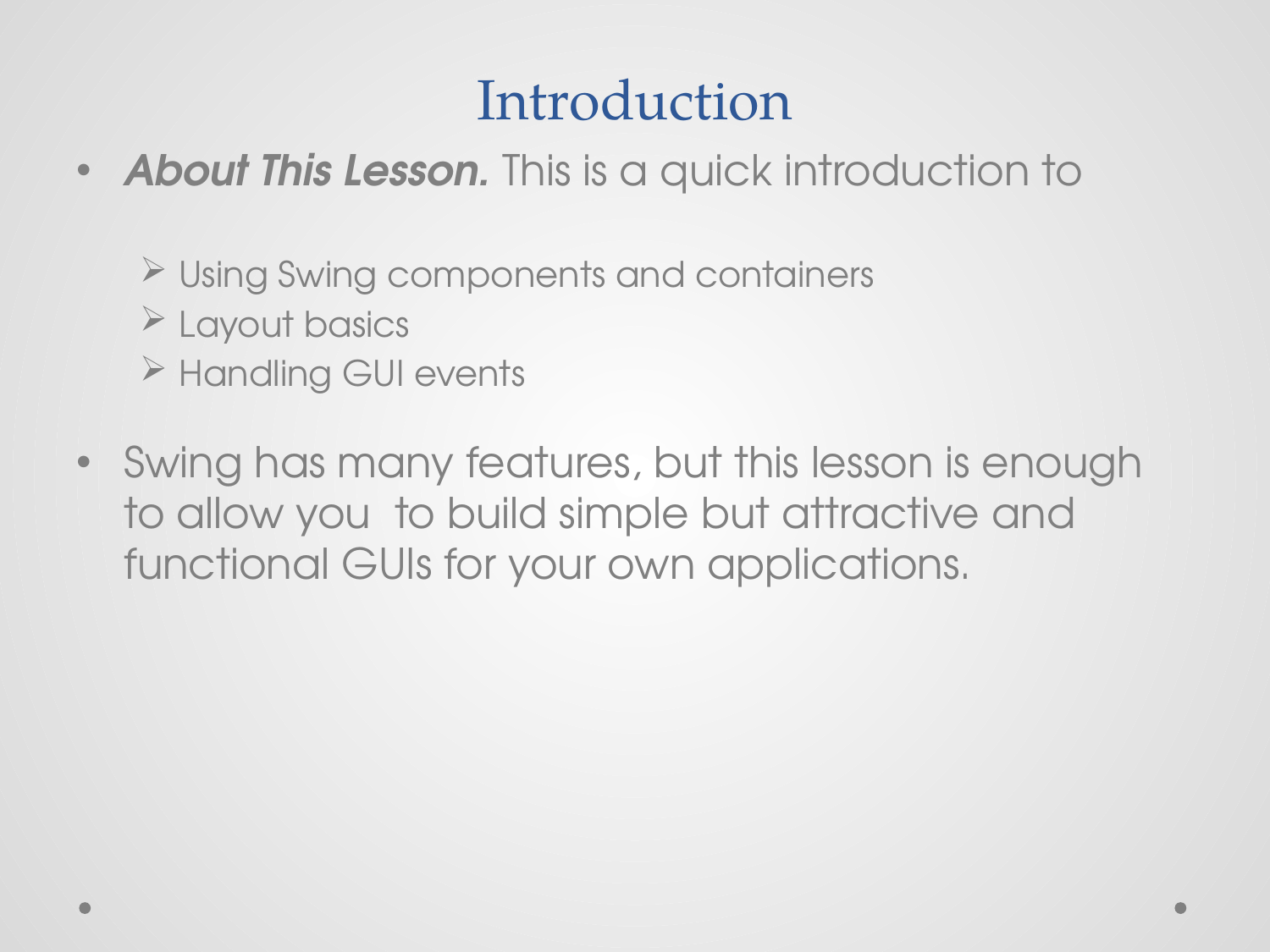

# Introduction
About This Lesson. This is a quick introduction to
Using Swing components and containers
Layout basics
Handling GUI events
Swing has many features, but this lesson is enough to allow you  to build simple but attractive and functional GUIs for your own applications.